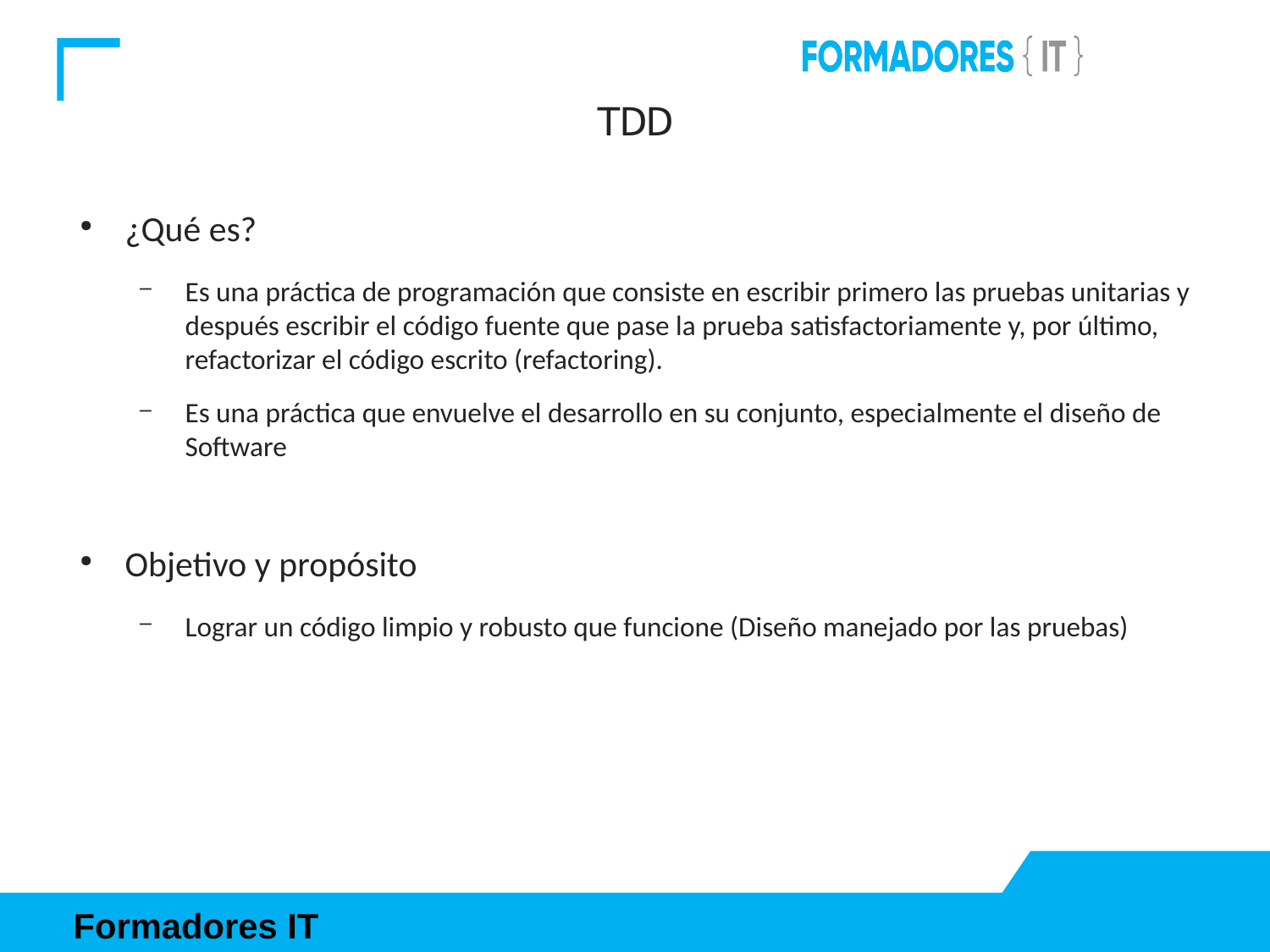

TDD
¿Qué es?
Es una práctica de programación que consiste en escribir primero las pruebas unitarias y después escribir el código fuente que pase la prueba satisfactoriamente y, por último, refactorizar el código escrito (refactoring).
Es una práctica que envuelve el desarrollo en su conjunto, especialmente el diseño de Software

Objetivo y propósito
Lograr un código limpio y robusto que funcione (Diseño manejado por las pruebas)